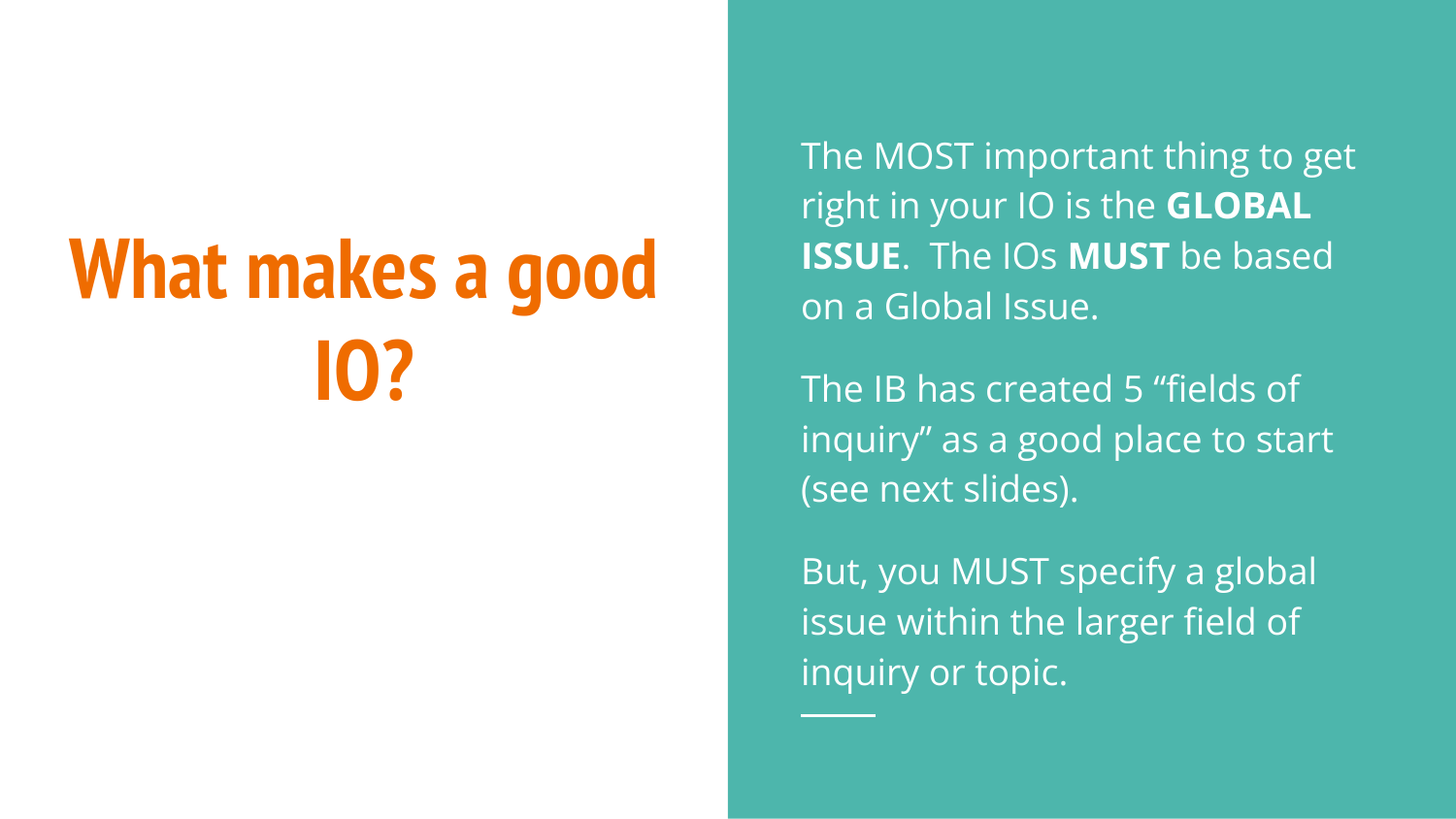

The MOST important thing to get right in your IO is the GLOBAL ISSUE.  The IOs MUST be based on a Global Issue.
The IB has created 5 “fields of inquiry” as a good place to start (see next slides).
But, you MUST specify a global issue within the larger field of inquiry or topic.
# What makes a good IO?